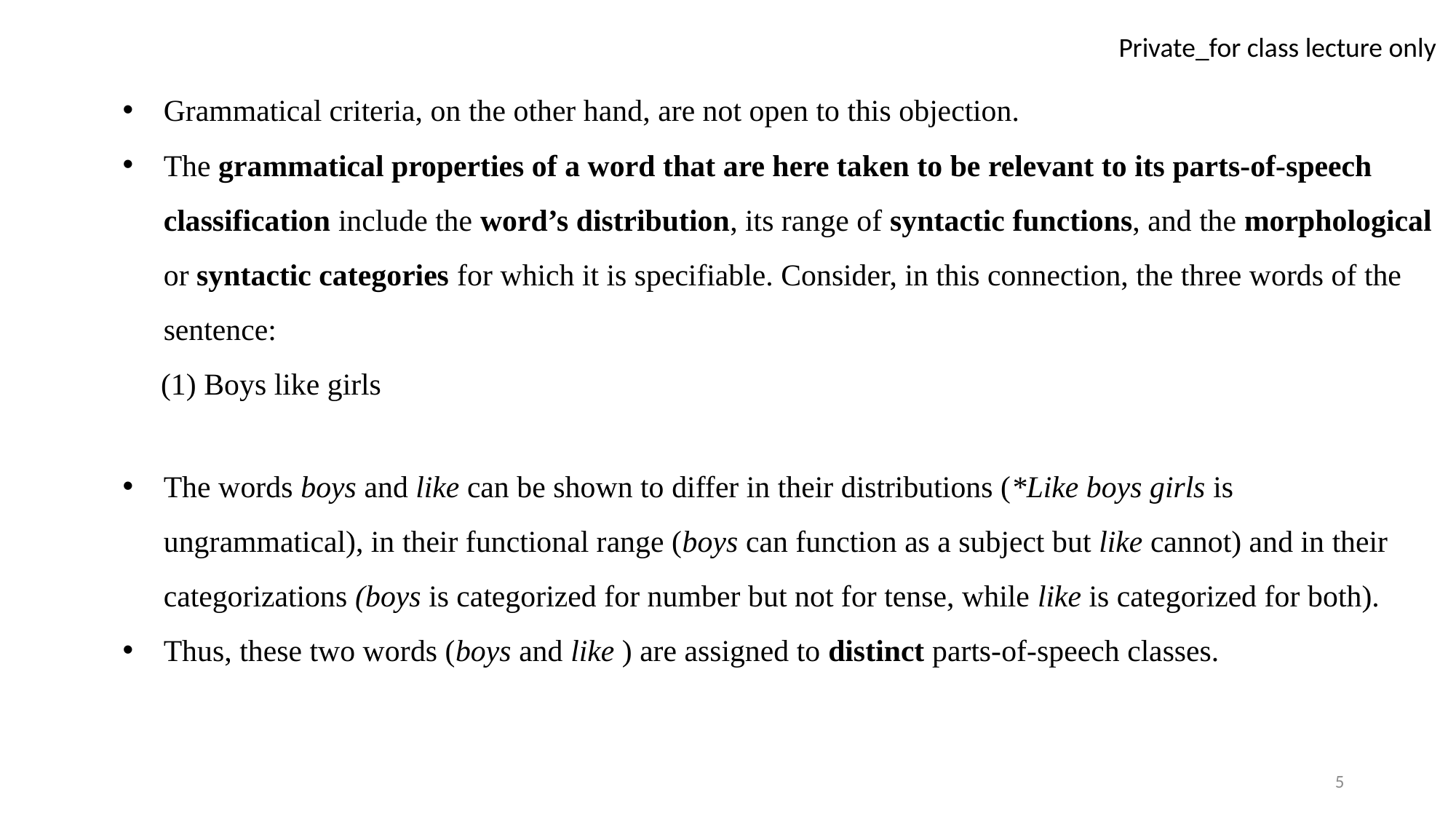

Grammatical criteria, on the other hand, are not open to this objection.
The grammatical properties of a word that are here taken to be relevant to its parts-of-speech classification include the word’s distribution, its range of syntactic functions, and the morphological or syntactic categories for which it is specifiable. Consider, in this connection, the three words of the sentence:
     (1) Boys like girls

The words boys and like can be shown to differ in their distributions (*Like boys girls is ungrammatical), in their functional range (boys can function as a subject but like cannot) and in their categorizations (boys is categorized for number but not for tense, while like is categorized for both).
Thus, these two words (boys and like ) are assigned to distinct parts-of-speech classes.
5